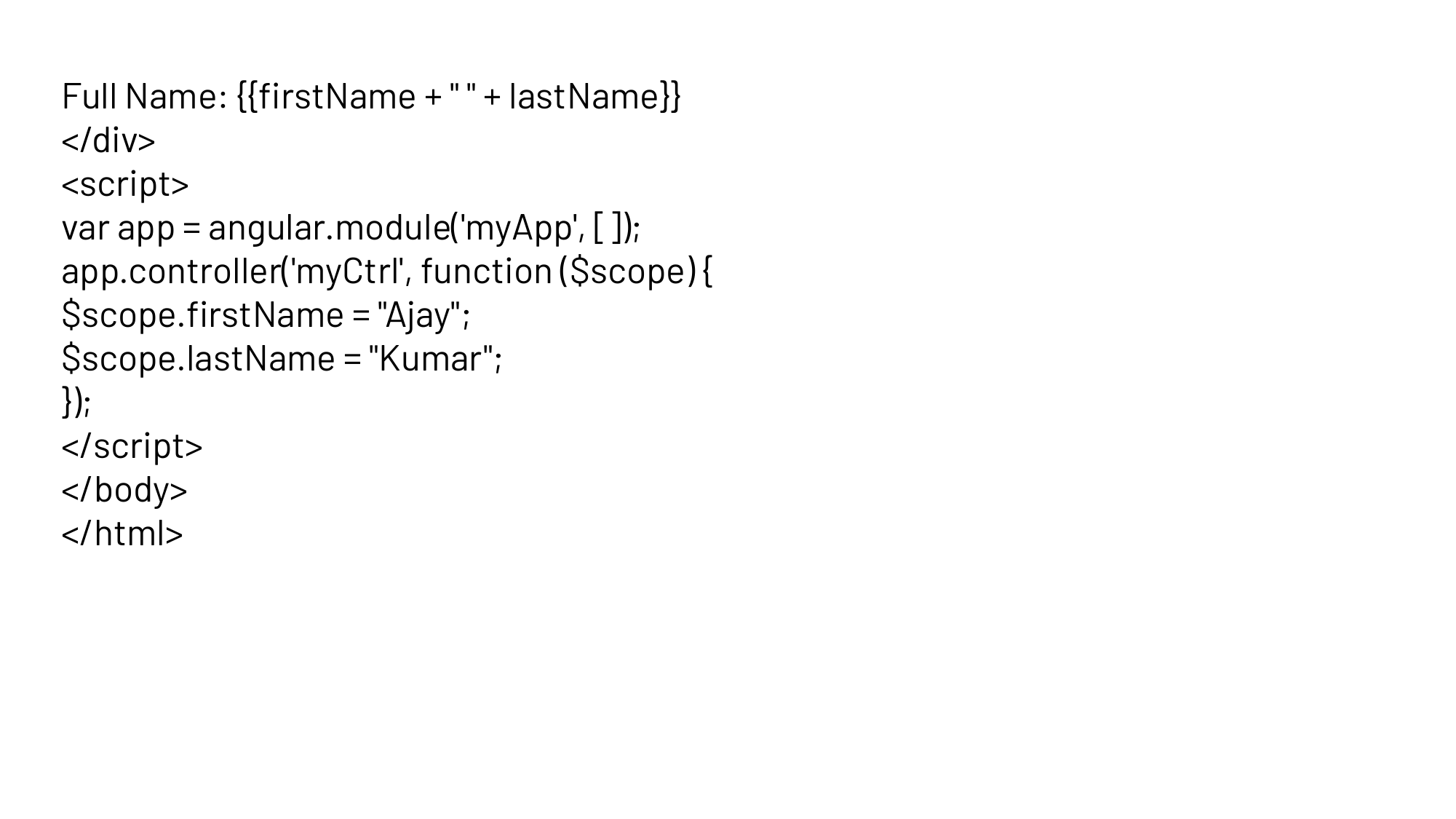

Full Name: {{firstName + " " + lastName}}
</div>
<script>
var app = angular.module('myApp', []);
app.controller('myCtrl', function ($scope) {
$scope.firstName = "Ajay";
$scope.lastName = "Kumar";
});
</script>
</body>
</html>